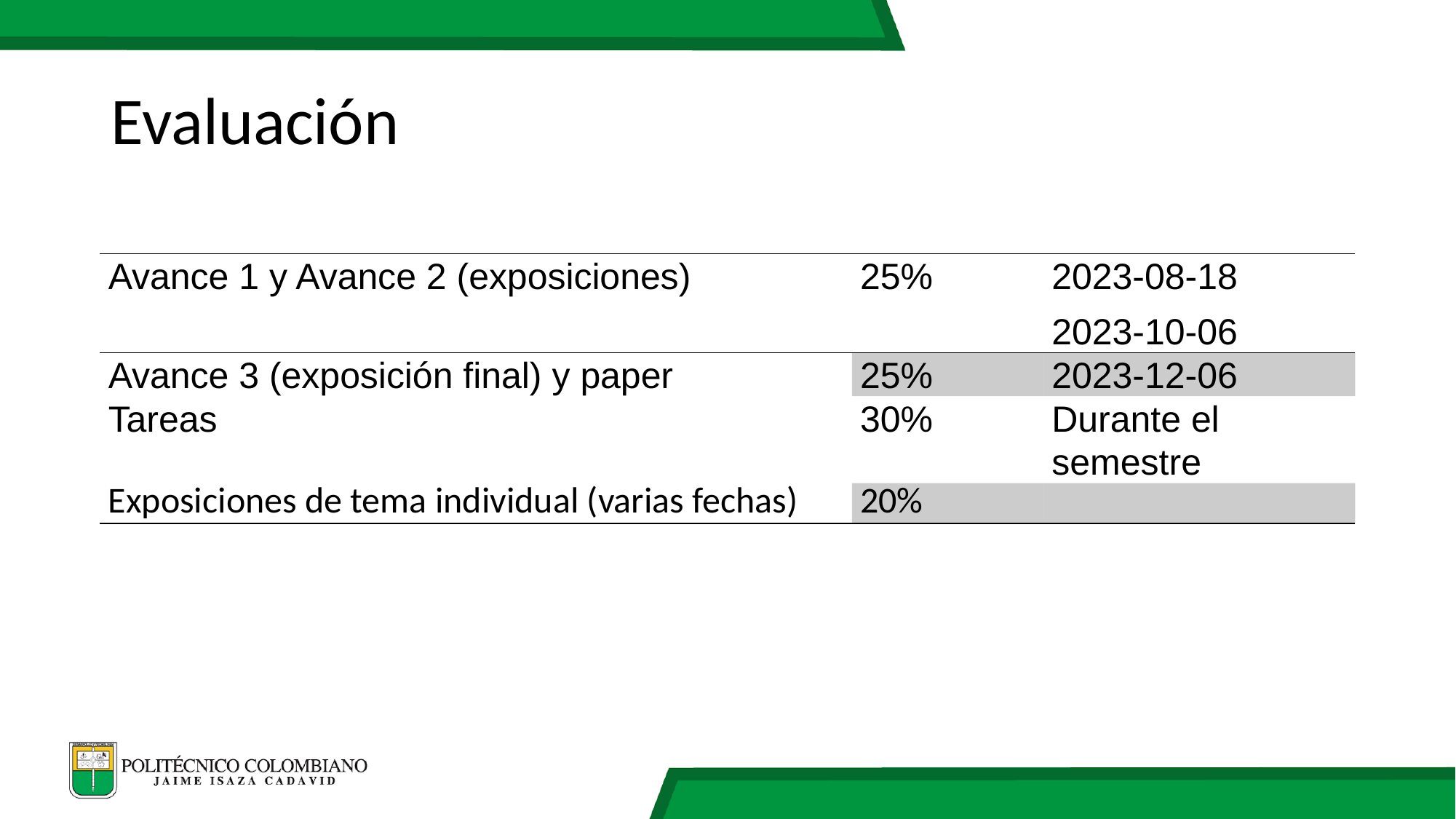

# Evaluación

| Avance 1 y Avance 2 (exposiciones) | 25% | 2023-08-18 2023-10-06 |
| --- | --- | --- |
| Avance 3 (exposición final) y paper | 25% | 2023-12-06 |
| Tareas | 30% | Durante el semestre |
| Exposiciones de tema individual (varias fechas) | 20% |  |